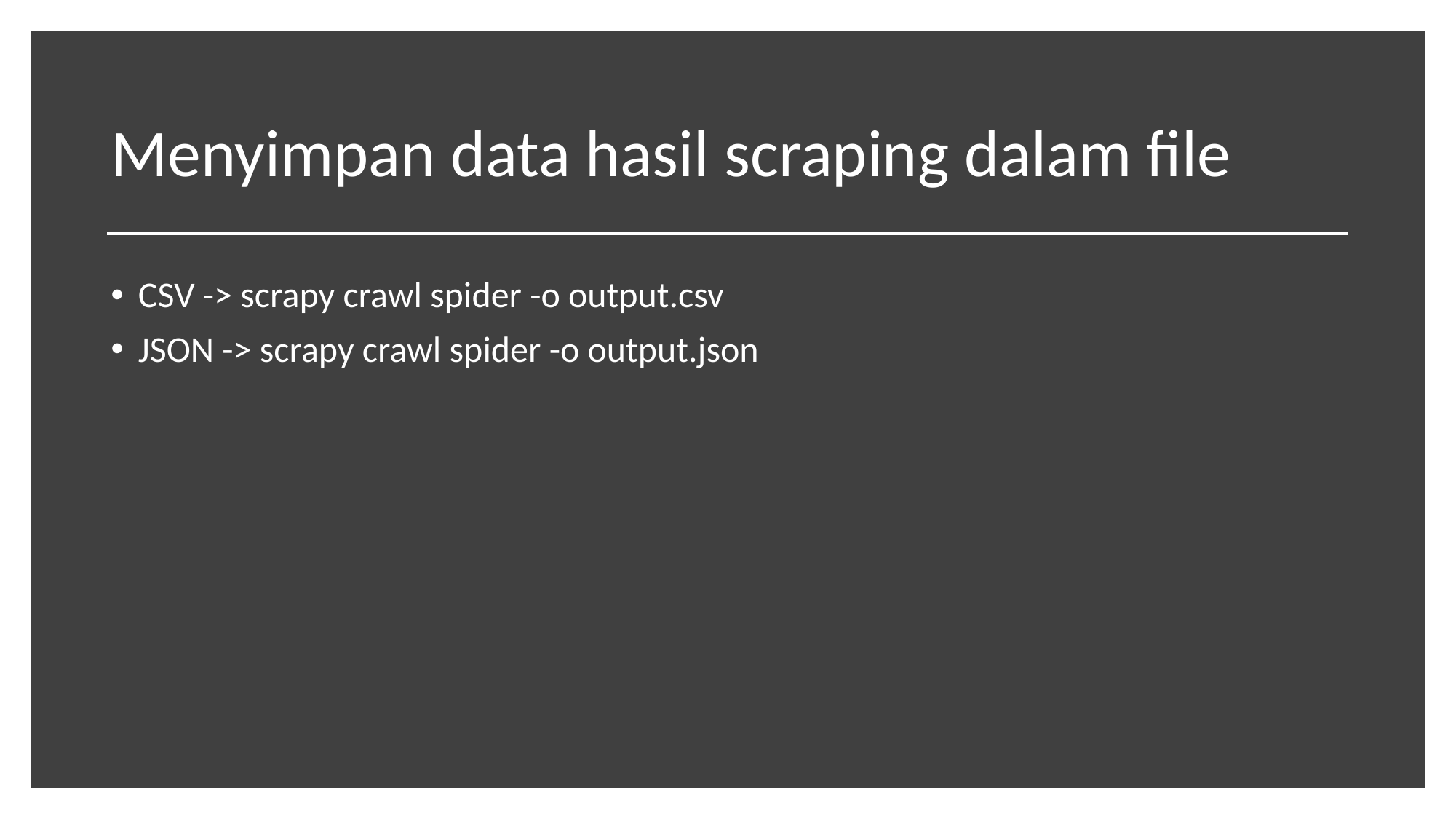

# Menyimpan data hasil scraping dalam file
CSV -> scrapy crawl spider -o output.csv
JSON -> scrapy crawl spider -o output.json